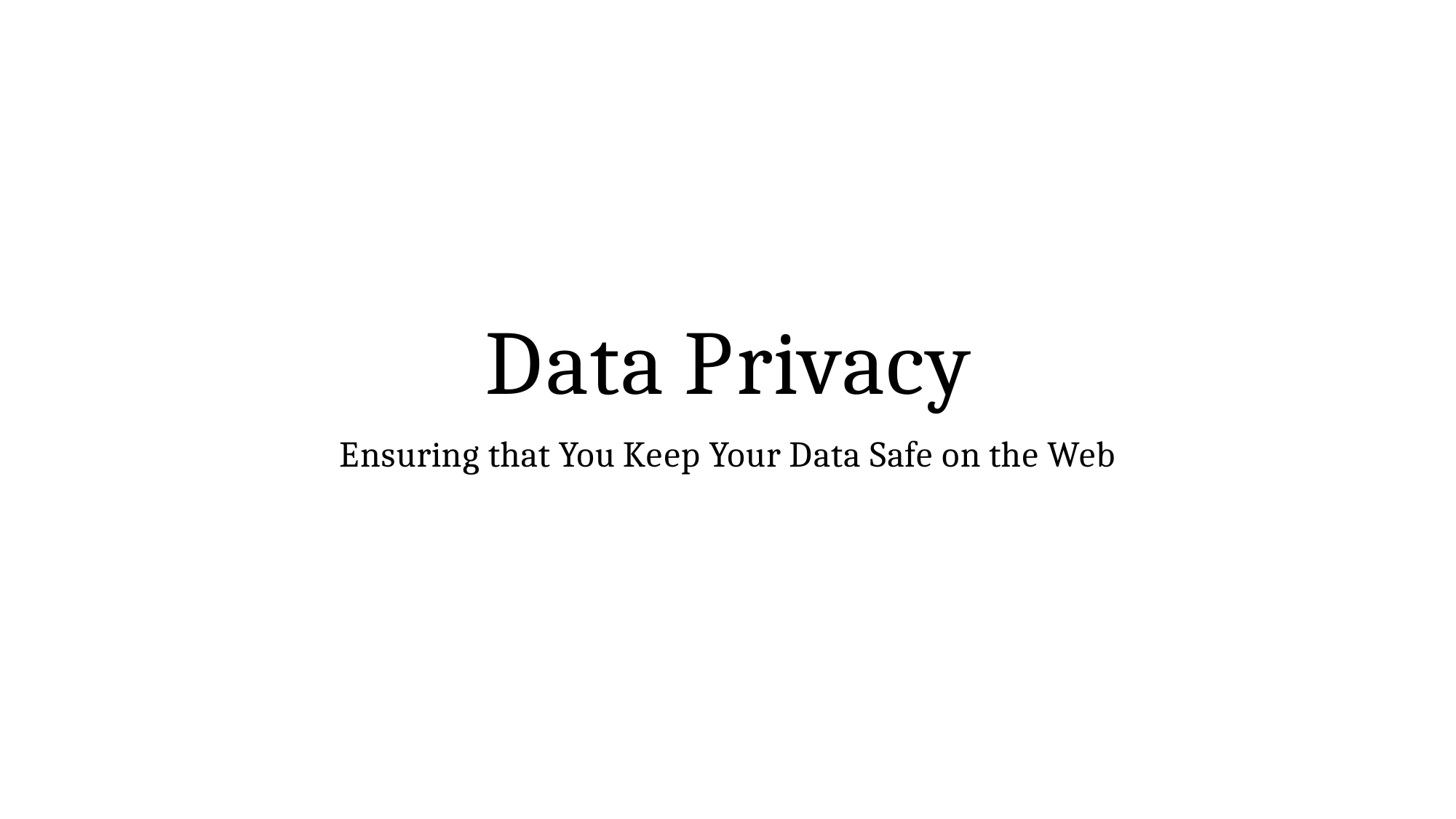

# Data Privacy
Ensuring that You Keep Your Data Safe on the Web